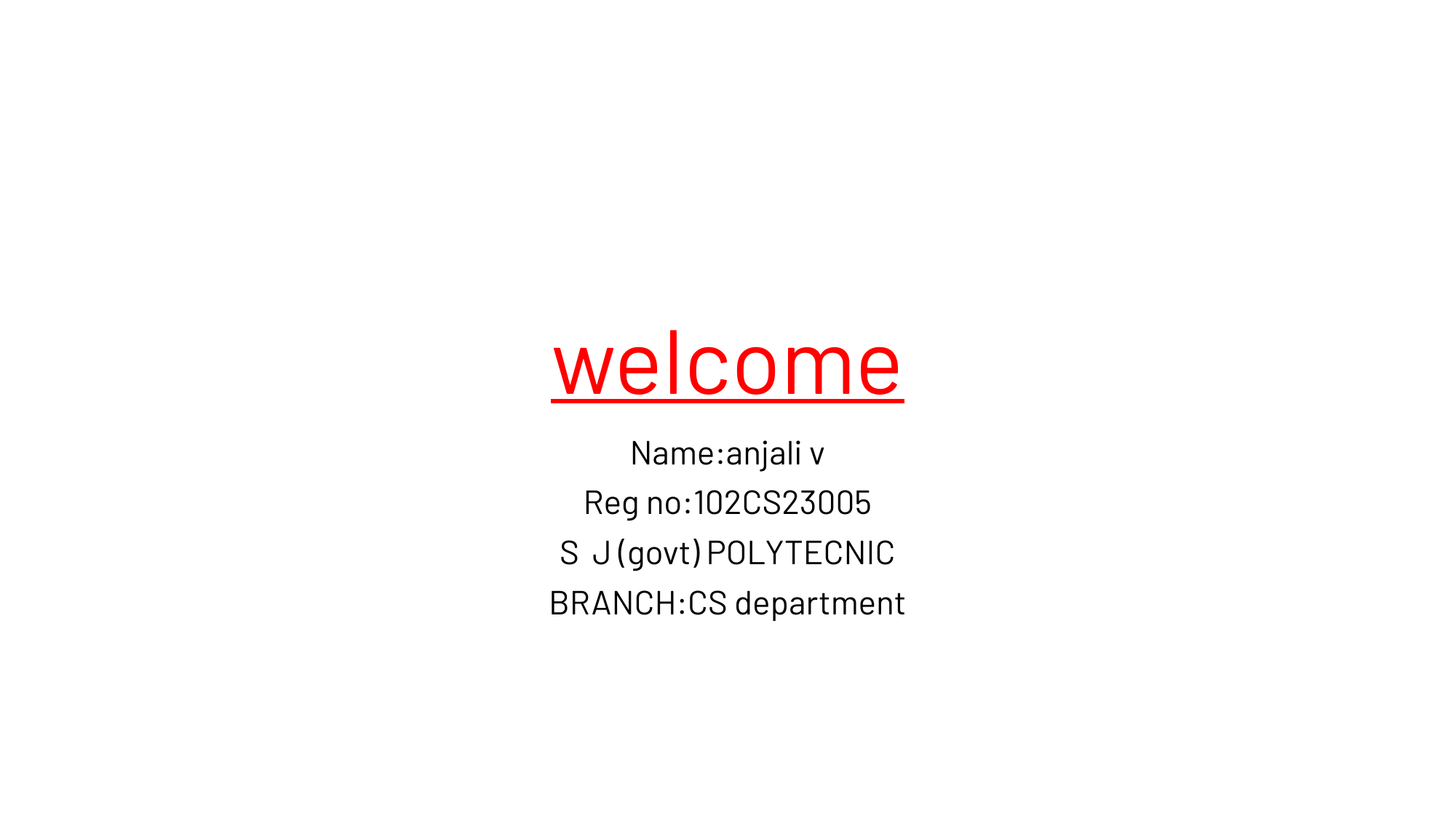

# welcome
Name:anjali v
Reg no:102CS23005
S  J (govt) POLYTECNIC
BRANCH:CS department